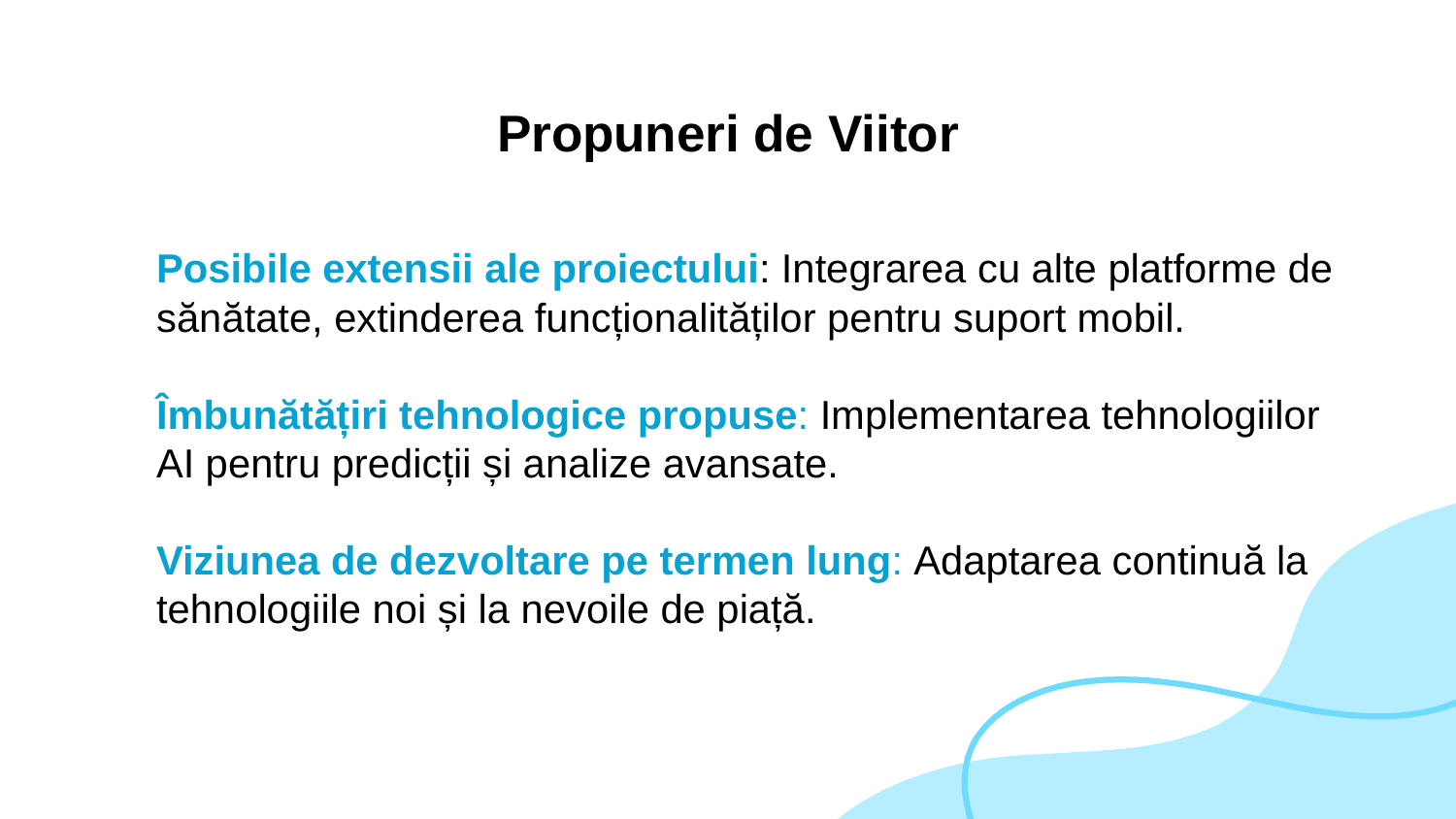

# Propuneri de Viitor
Posibile extensii ale proiectului: Integrarea cu alte platforme de sănătate, extinderea funcționalităților pentru suport mobil.

Îmbunătățiri tehnologice propuse: Implementarea tehnologiilor AI pentru predicții și analize avansate.

Viziunea de dezvoltare pe termen lung: Adaptarea continuă la tehnologiile noi și la nevoile de piață.